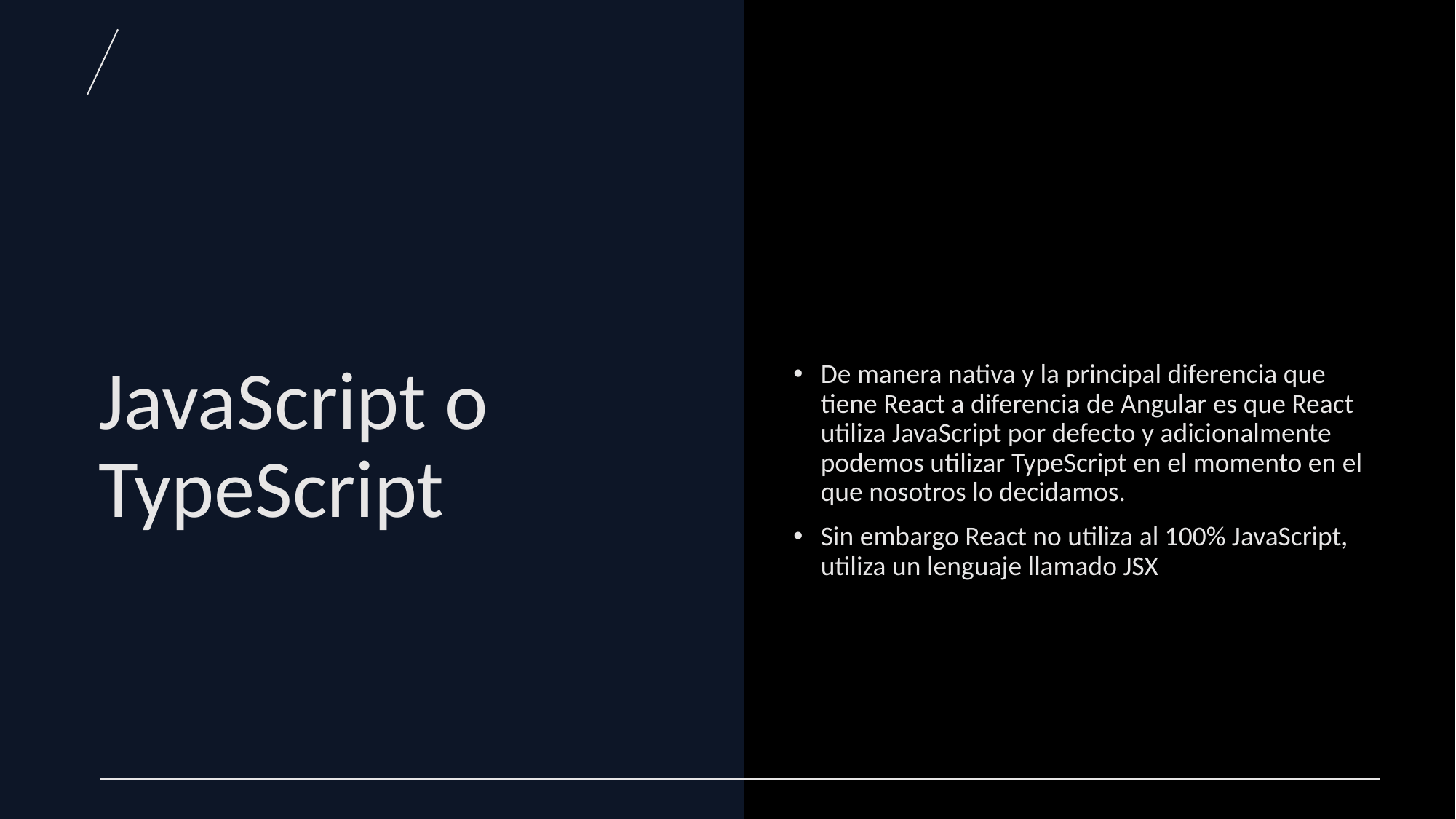

# JavaScript o TypeScript

De manera nativa y la principal diferencia que tiene React a diferencia de Angular es que React utiliza JavaScript por defecto y adicionalmente podemos utilizar TypeScript en el momento en el que nosotros lo decidamos.
Sin embargo React no utiliza al 100% JavaScript, utiliza un lenguaje llamado JSX